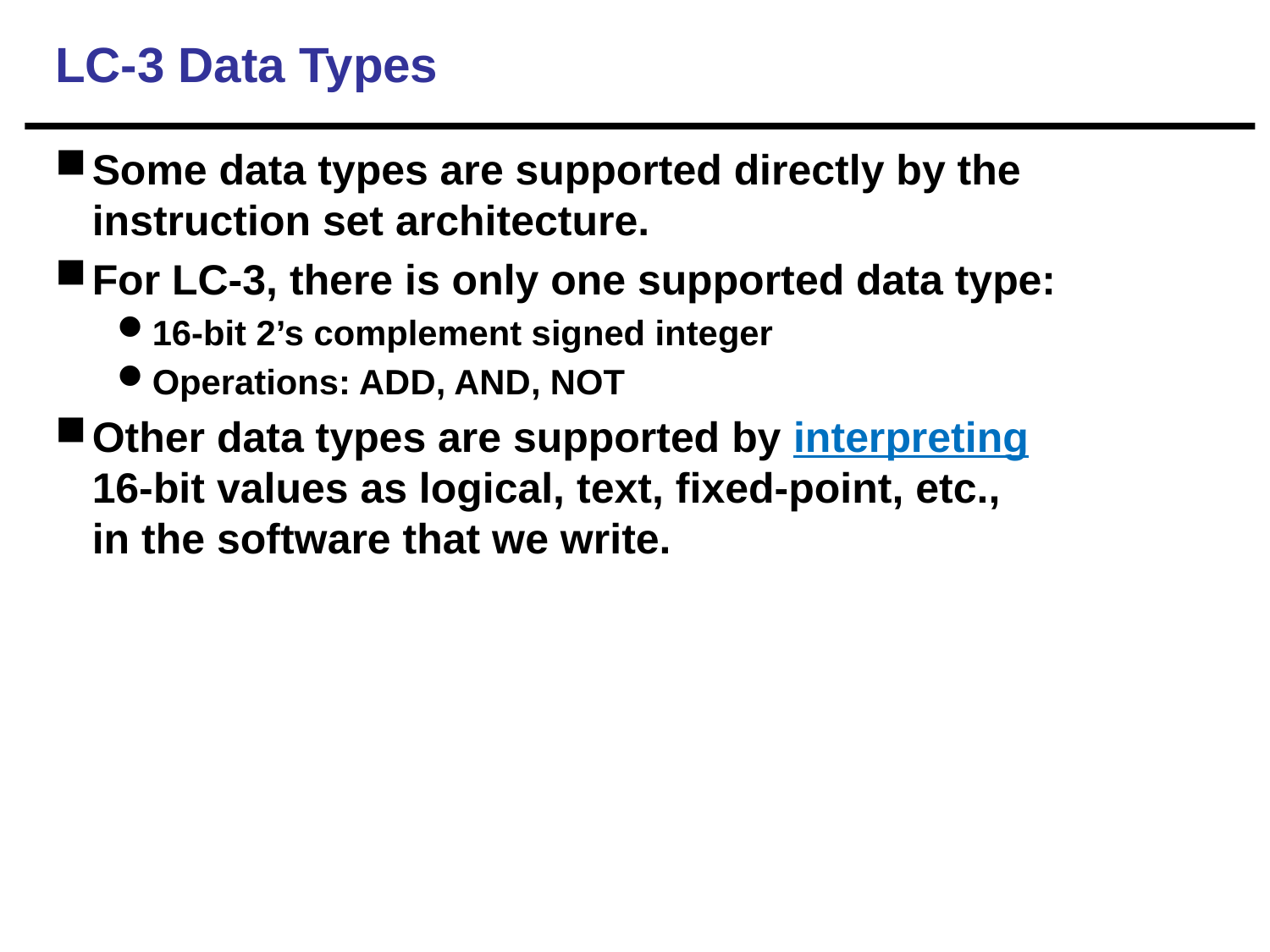

LC-3 Data Types
Some data types are supported directly by the
instruction set architecture.
For LC-3, there is only one supported data type:
16-bit 2’s complement signed integer
Operations: ADD, AND, NOT
Other data types are supported by interpreting
16-bit values as logical, text, fixed-point, etc.,
in the software that we write.